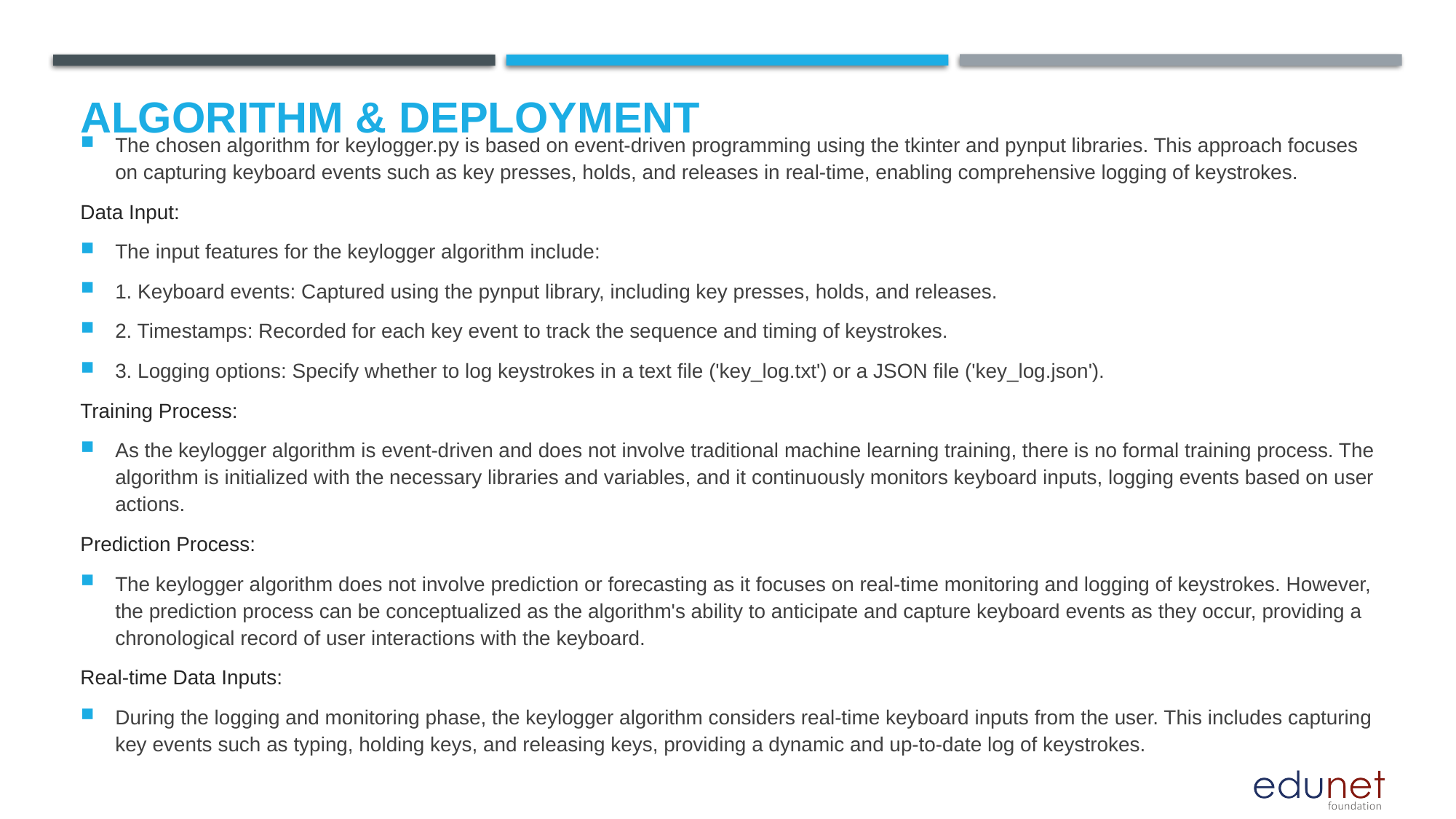

# Algorithm & Deployment
The chosen algorithm for keylogger.py is based on event-driven programming using the tkinter and pynput libraries. This approach focuses on capturing keyboard events such as key presses, holds, and releases in real-time, enabling comprehensive logging of keystrokes.
Data Input:
The input features for the keylogger algorithm include:
1. Keyboard events: Captured using the pynput library, including key presses, holds, and releases.
2. Timestamps: Recorded for each key event to track the sequence and timing of keystrokes.
3. Logging options: Specify whether to log keystrokes in a text file ('key_log.txt') or a JSON file ('key_log.json').
Training Process:
As the keylogger algorithm is event-driven and does not involve traditional machine learning training, there is no formal training process. The algorithm is initialized with the necessary libraries and variables, and it continuously monitors keyboard inputs, logging events based on user actions.
Prediction Process:
The keylogger algorithm does not involve prediction or forecasting as it focuses on real-time monitoring and logging of keystrokes. However, the prediction process can be conceptualized as the algorithm's ability to anticipate and capture keyboard events as they occur, providing a chronological record of user interactions with the keyboard.
Real-time Data Inputs:
During the logging and monitoring phase, the keylogger algorithm considers real-time keyboard inputs from the user. This includes capturing key events such as typing, holding keys, and releasing keys, providing a dynamic and up-to-date log of keystrokes.